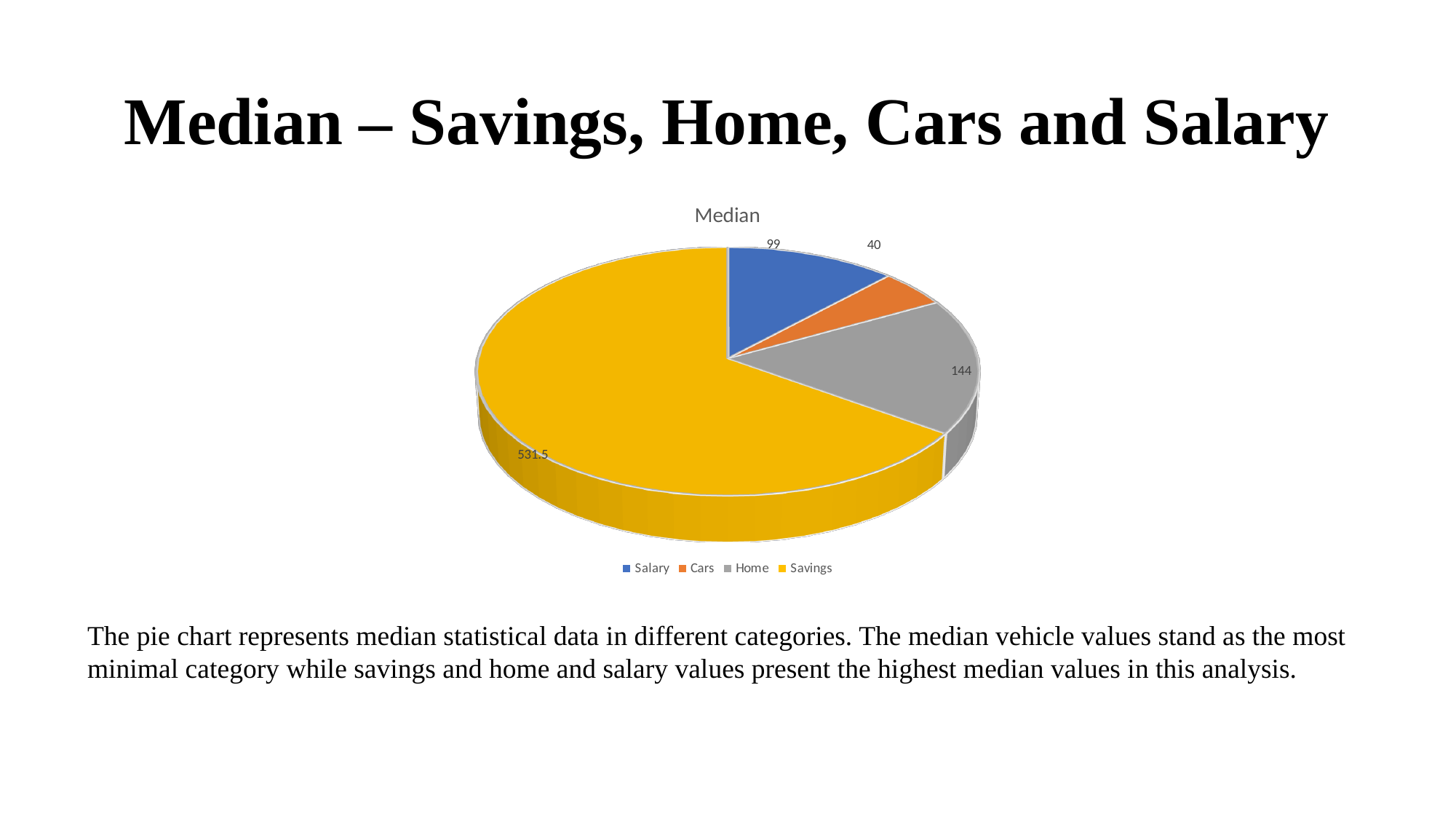

# Median – Savings, Home, Cars and Salary

[unsupported chart]

The pie chart represents median statistical data in different categories. The median vehicle values stand as the most minimal category while savings and home and salary values present the highest median values in this analysis.